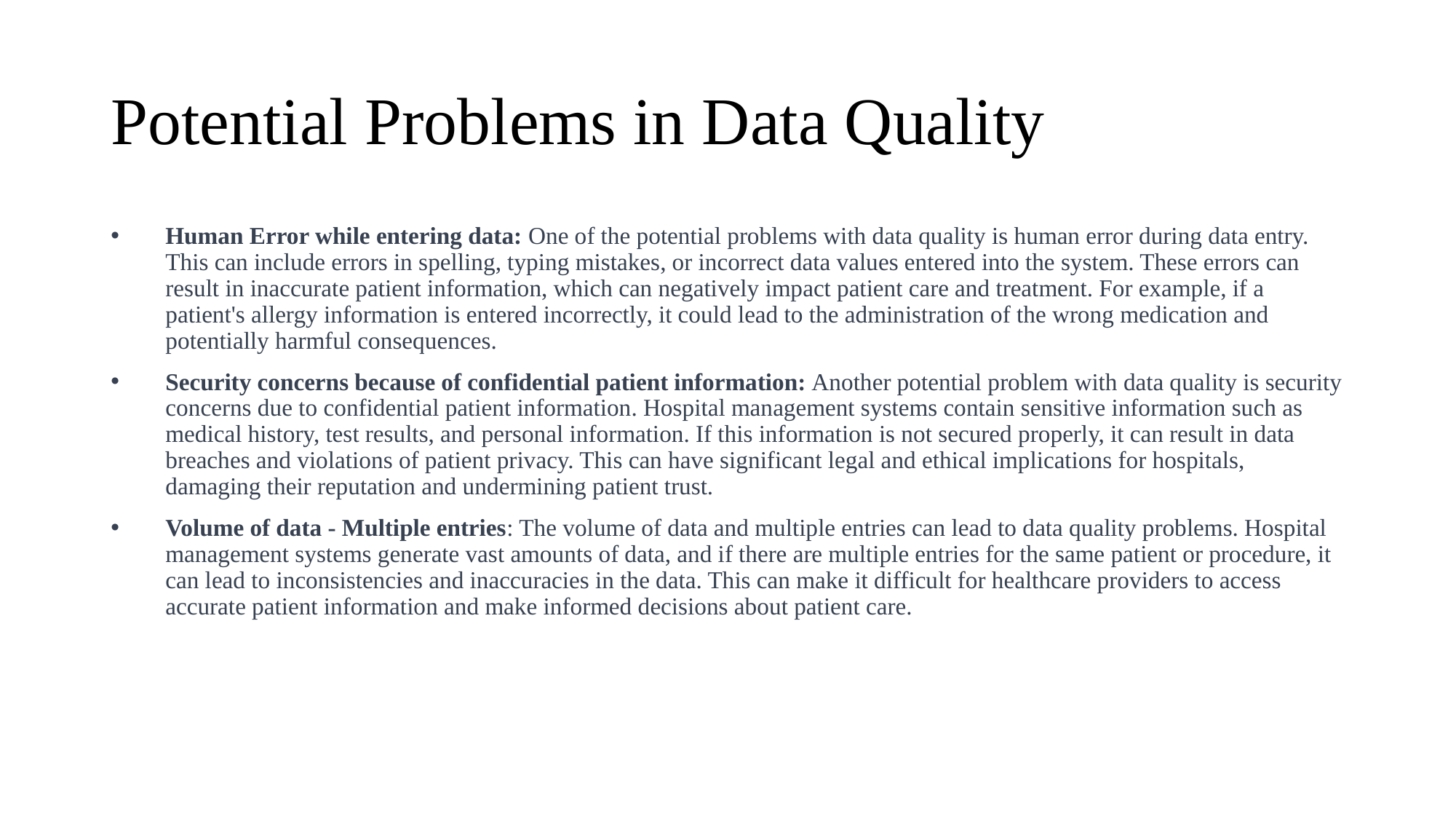

# Potential Problems in Data Quality
Human Error while entering data: One of the potential problems with data quality is human error during data entry. This can include errors in spelling, typing mistakes, or incorrect data values entered into the system. These errors can result in inaccurate patient information, which can negatively impact patient care and treatment. For example, if a patient's allergy information is entered incorrectly, it could lead to the administration of the wrong medication and potentially harmful consequences.
Security concerns because of confidential patient information: Another potential problem with data quality is security concerns due to confidential patient information. Hospital management systems contain sensitive information such as medical history, test results, and personal information. If this information is not secured properly, it can result in data breaches and violations of patient privacy. This can have significant legal and ethical implications for hospitals, damaging their reputation and undermining patient trust.
Volume of data - Multiple entries: The volume of data and multiple entries can lead to data quality problems. Hospital management systems generate vast amounts of data, and if there are multiple entries for the same patient or procedure, it can lead to inconsistencies and inaccuracies in the data. This can make it difficult for healthcare providers to access accurate patient information and make informed decisions about patient care.